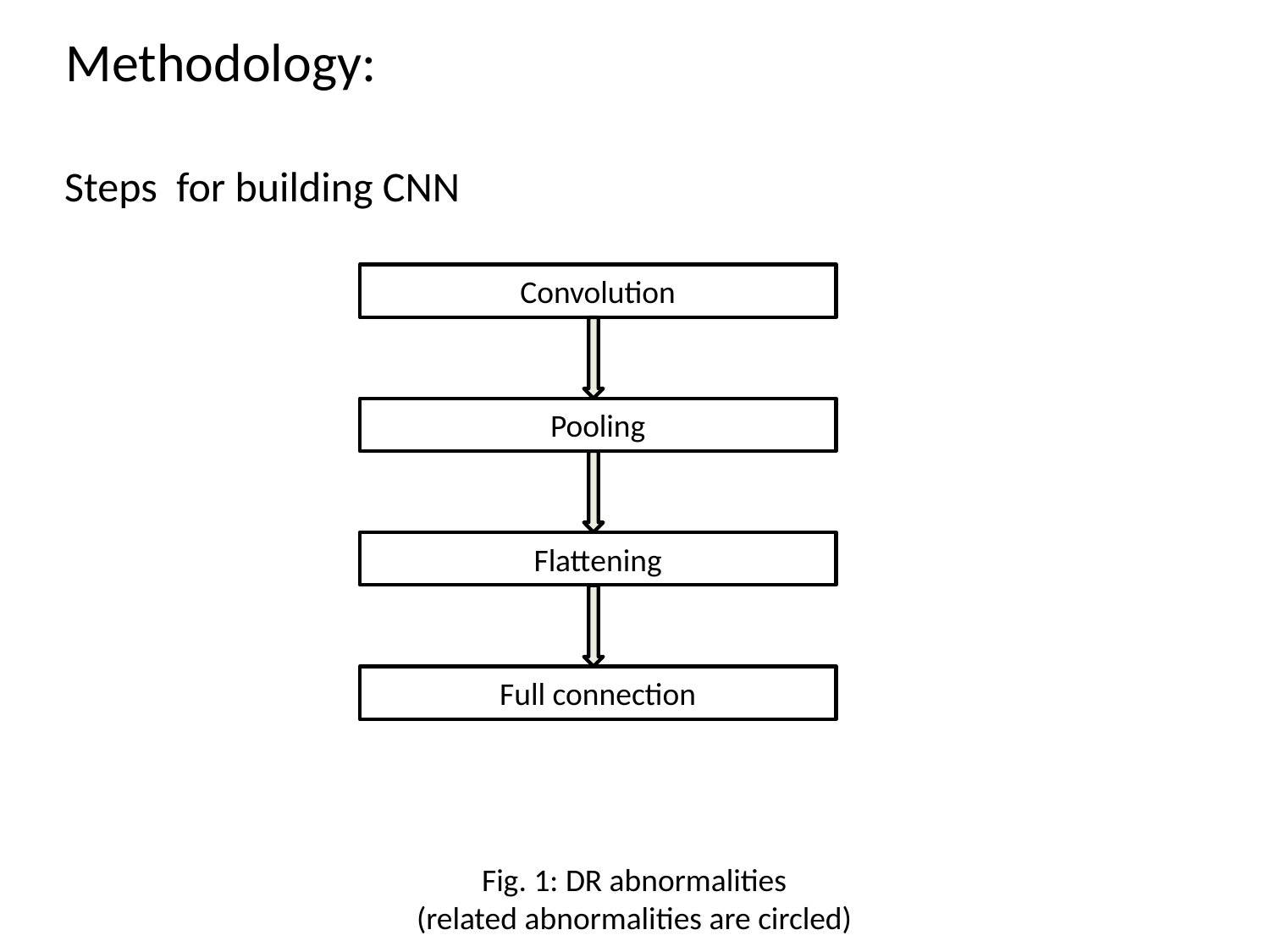

# Methodology:
 Steps  for building CNN

Convolution

Pooling

Flattening

Full connection
Fig. 1: DR abnormalities
(related abnormalities are circled)